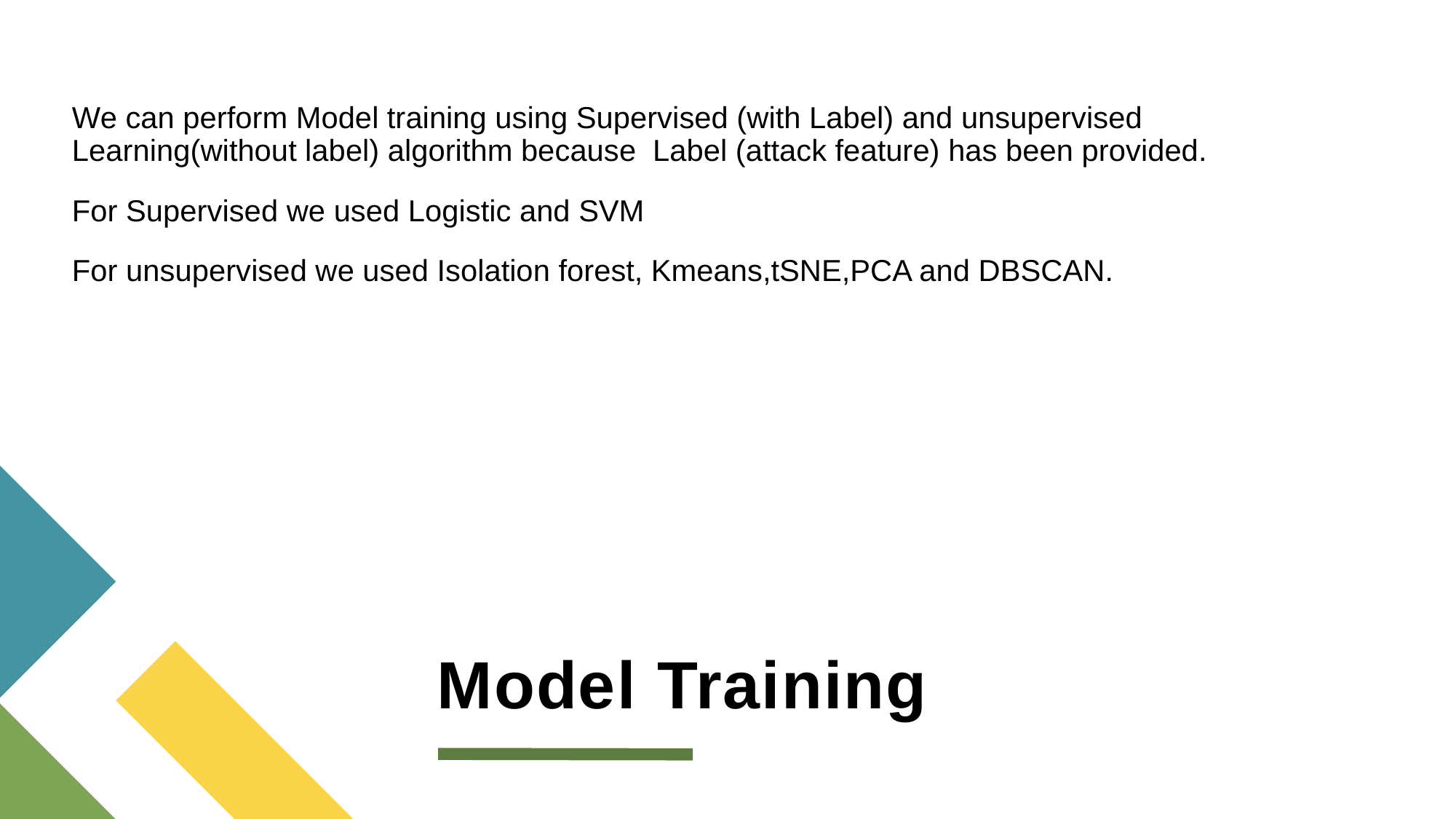

We can perform Model training using Supervised (with Label) and unsupervised Learning(without label) algorithm because  Label (attack feature) has been provided.
For Supervised we used Logistic and SVM
For unsupervised we used Isolation forest, Kmeans,tSNE,PCA and DBSCAN.

# Model Training